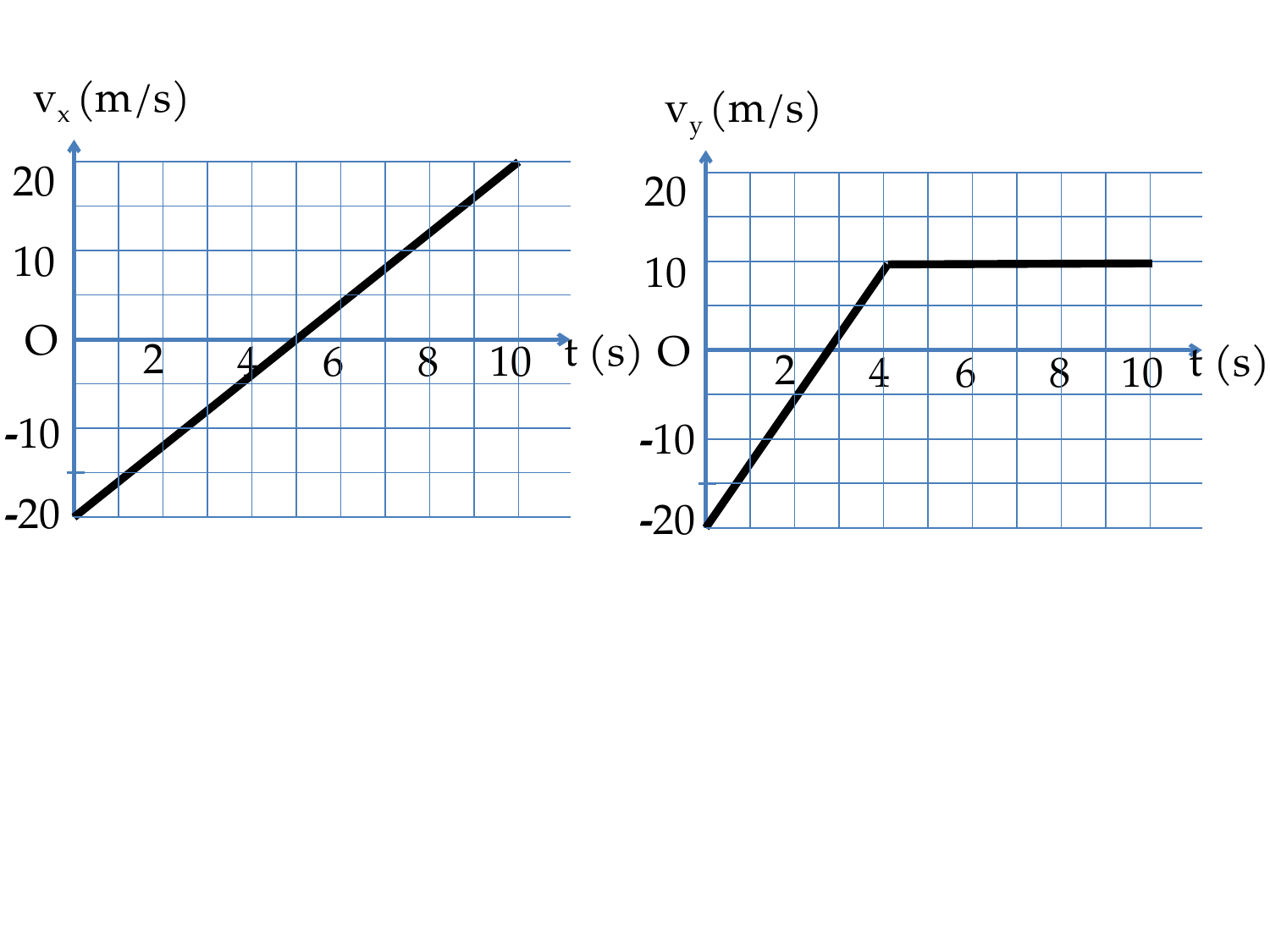

vx (m/s)
20
10
O
t (s)
2
4
6
8
10
-10
-20
vy (m/s)
20
10
O
t (s)
2
4
6
8
10
-10
-20